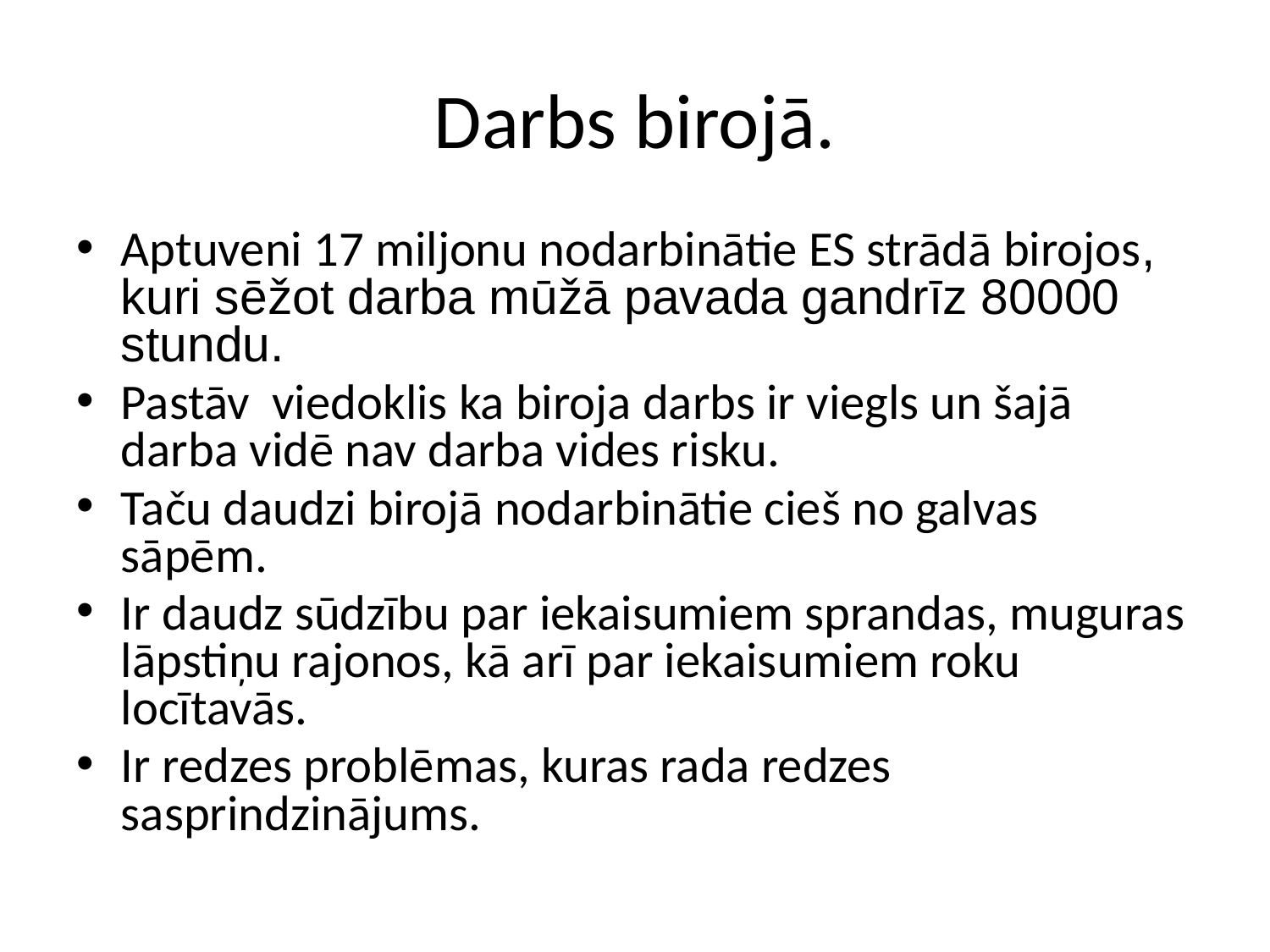

# Darbs birojā.
Aptuveni 17 miljonu nodarbinātie ES strādā birojos, kuri sēžot darba mūžā pavada gandrīz 80000 stundu.
Pastāv  viedoklis ka biroja darbs ir viegls un šajā darba vidē nav darba vides risku.
Taču daudzi birojā nodarbinātie cieš no galvas sāpēm.
Ir daudz sūdzību par iekaisumiem sprandas, muguras lāpstiņu rajonos, kā arī par iekaisumiem roku locītavās.
Ir redzes problēmas, kuras rada redzes sasprindzinājums.